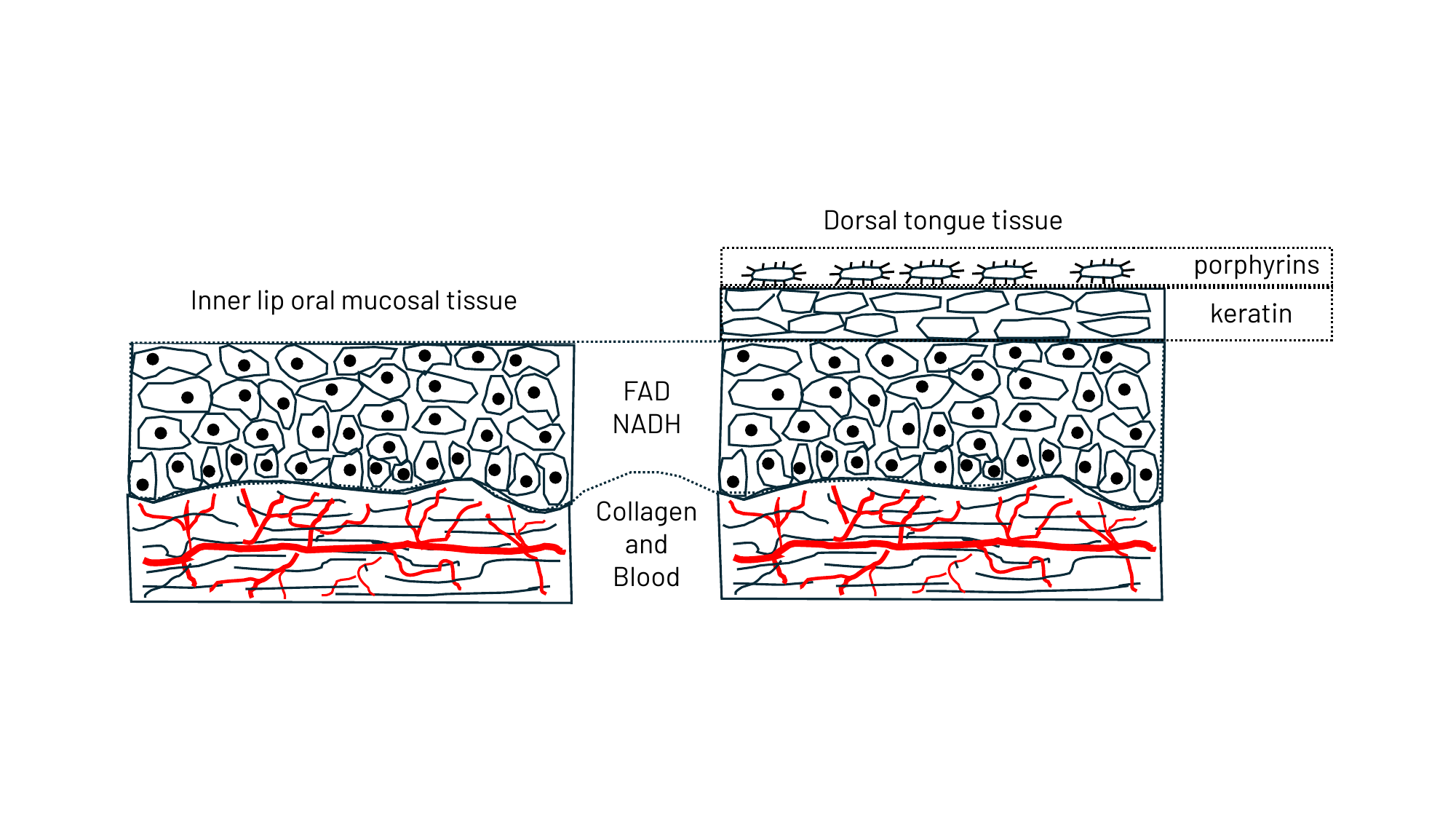

Dorsal tongue tissue

porphyrins

Inner lip oral mucosal tissue
keratin
FAD
NADH
Collagen
and
Blood